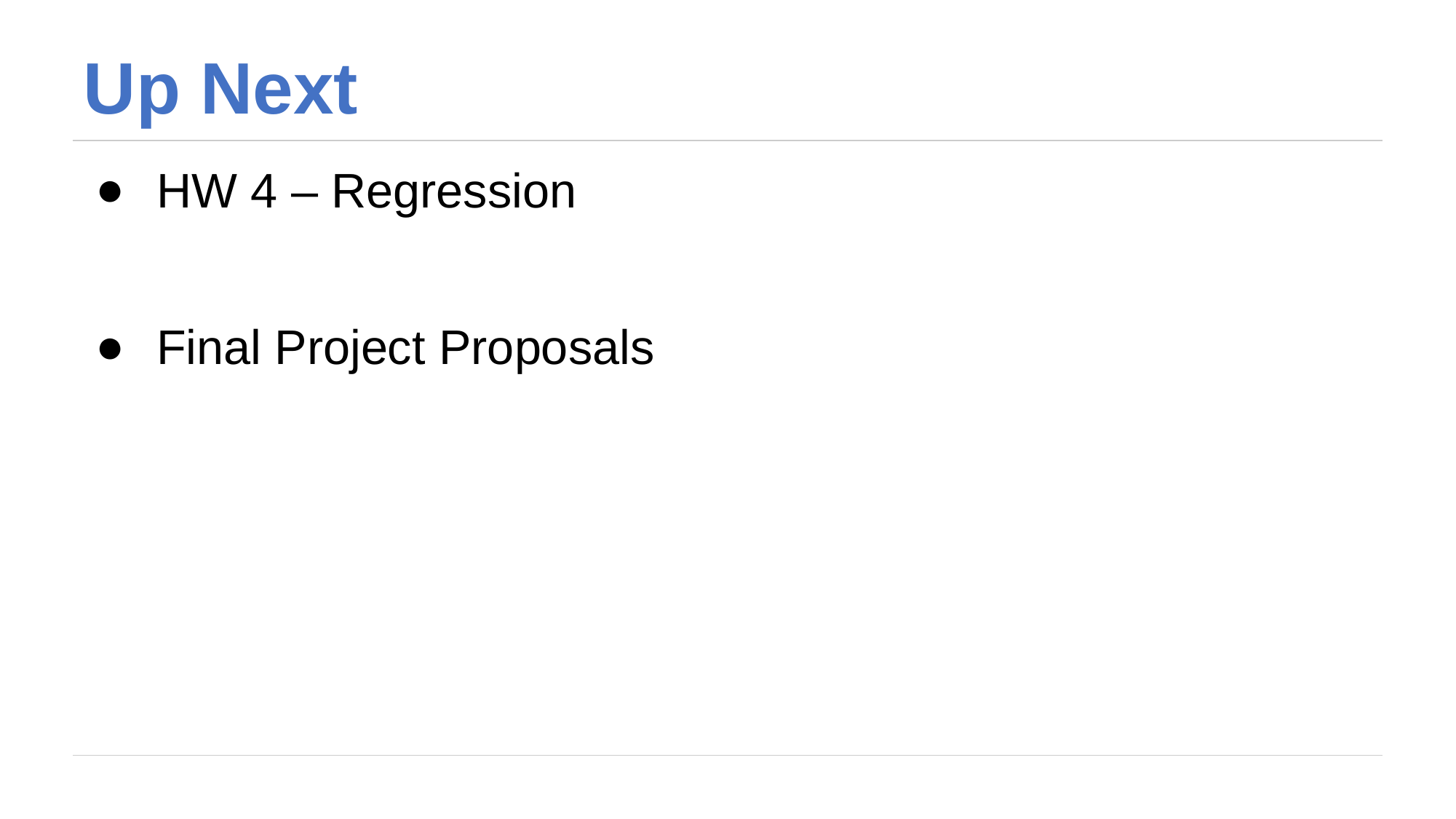

# Up Next
HW 4 – Regression

Final Project Proposals